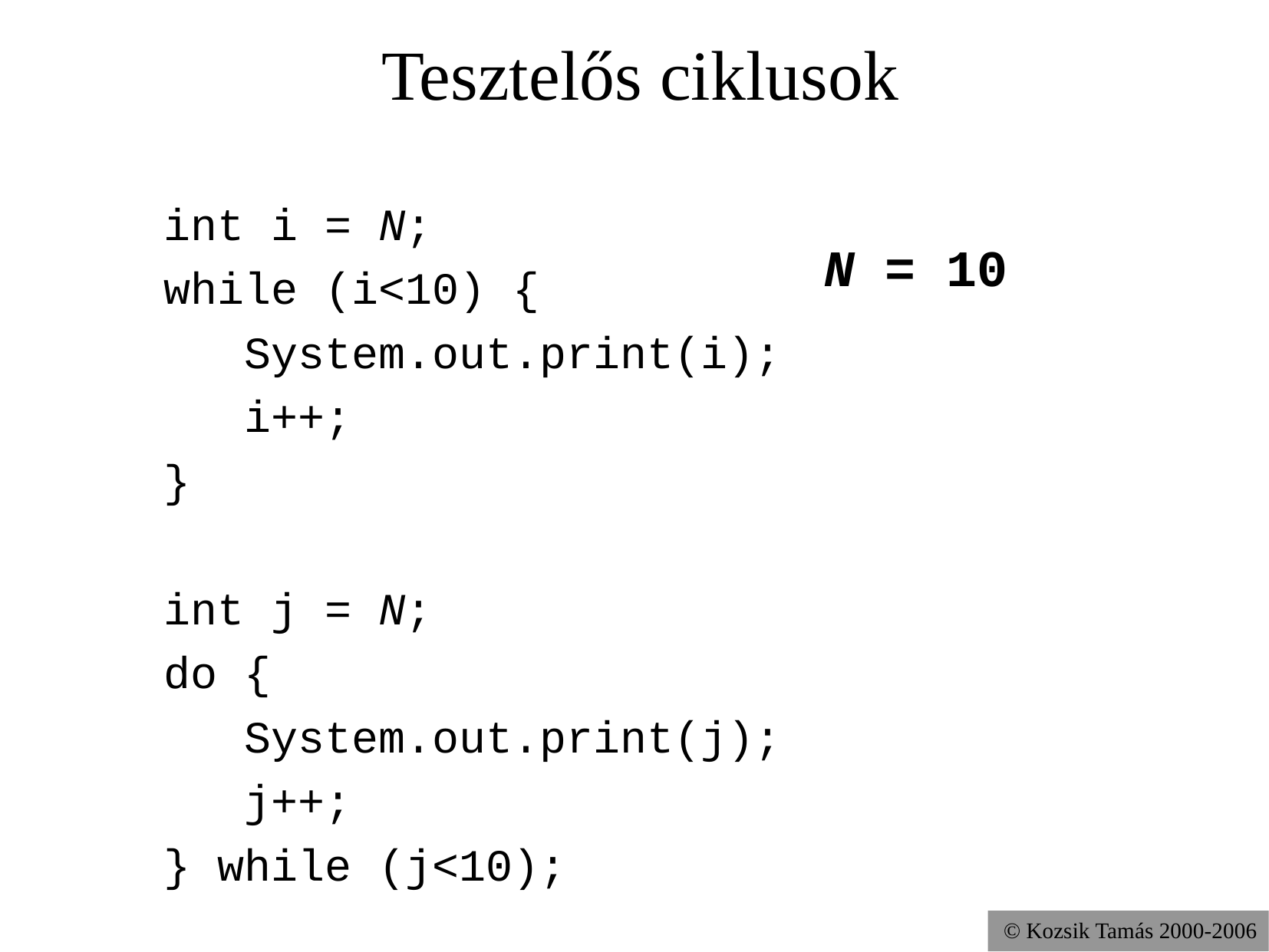

Tesztelős ciklusok
int i = N;
while (i<10) {
   System.out.print(i);
   i++;
}

int j = N;
do {
   System.out.print(j);
   j++;
} while (j<10);
N = 10
© Kozsik Tamás 2000-2006